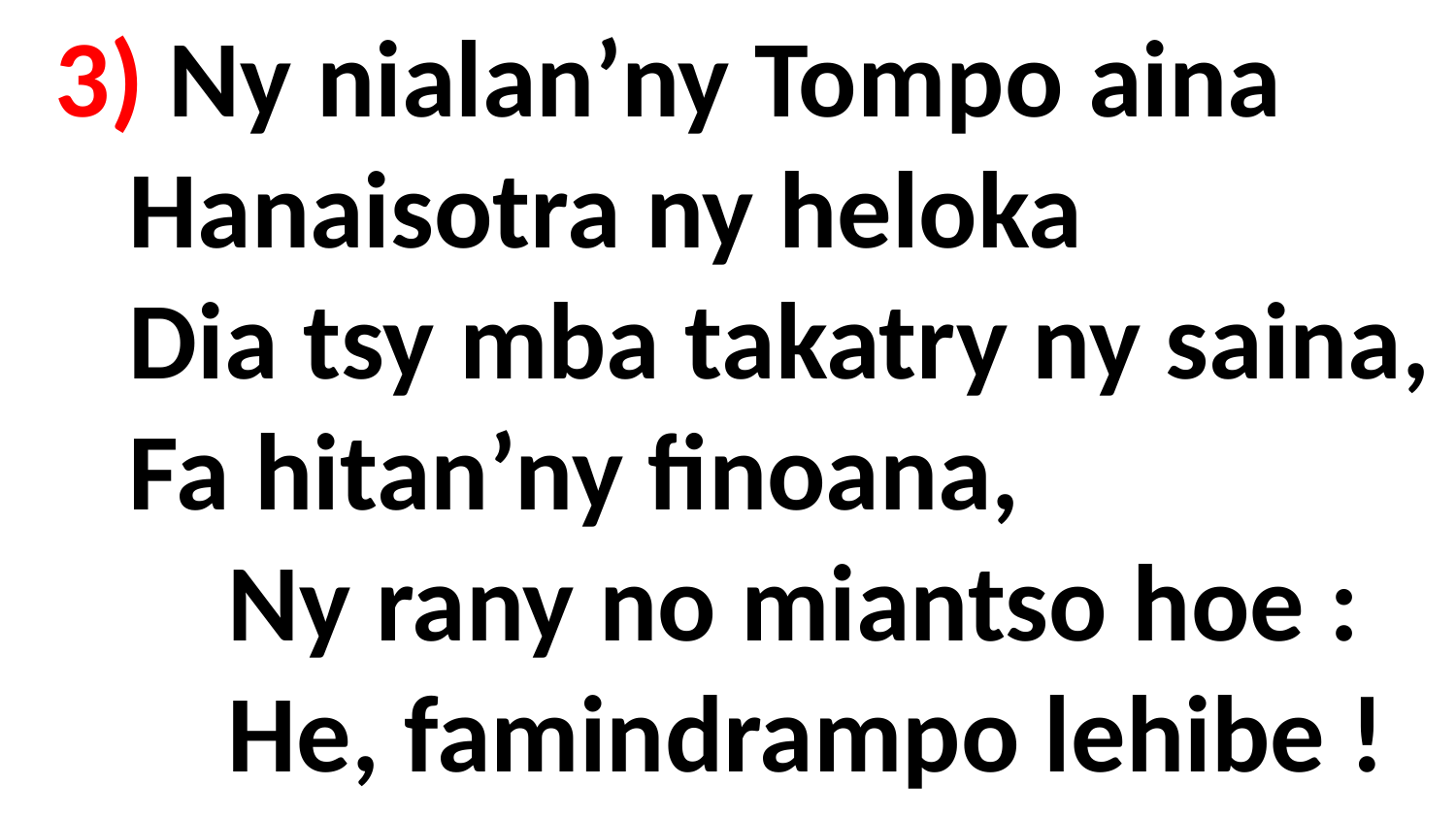

# 3) Ny nialan’ny Tompo aina Hanaisotra ny heloka Dia tsy mba takatry ny saina, Fa hitan’ny finoana, Ny rany no miantso hoe : He, famindrampo lehibe !